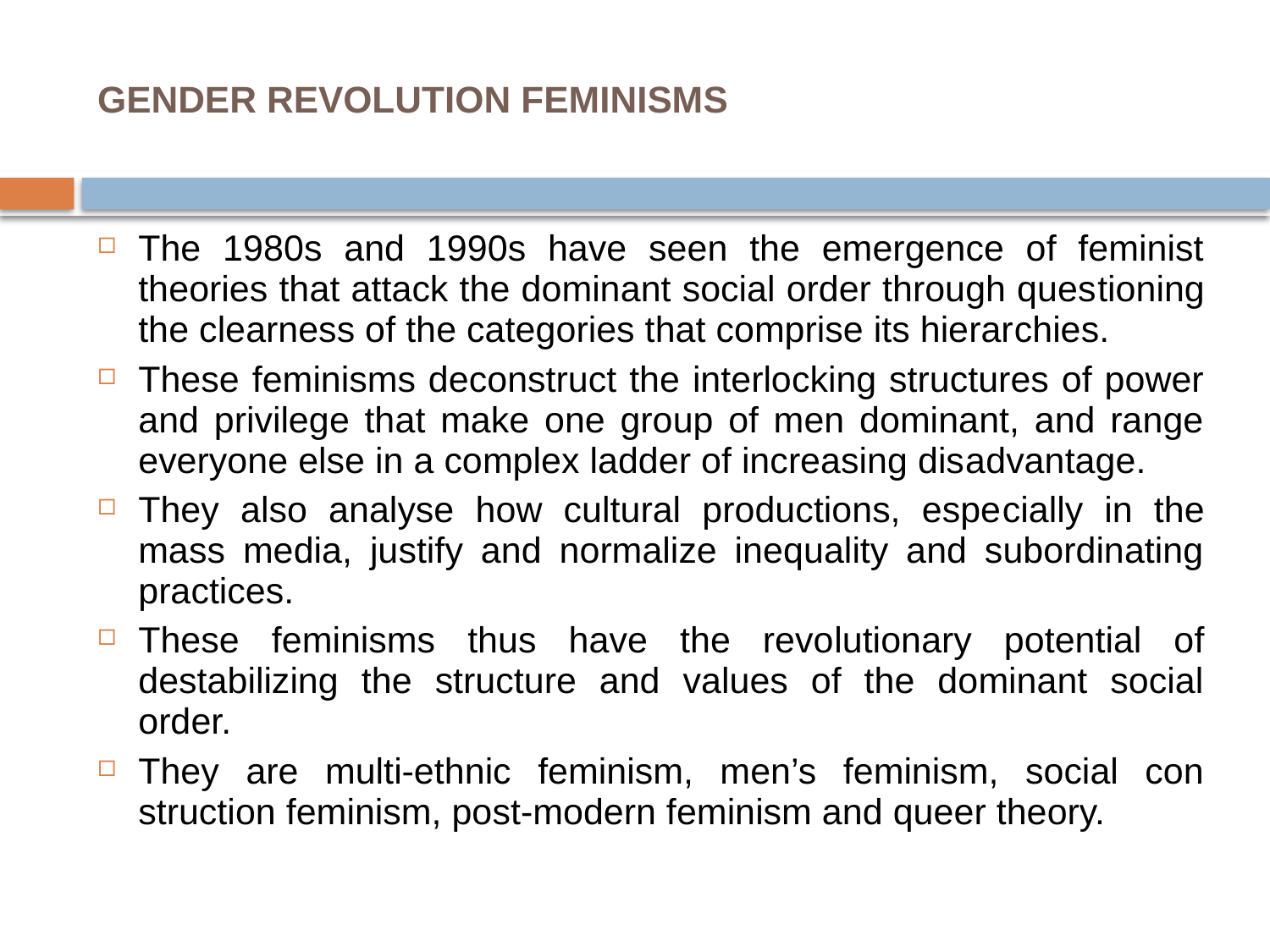

# Gender Revolution Feminisms
The 1980s and 1990s have seen the emergence of feminist theories that attack the dominant social order through ques­tioning the clearness of the categories that comprise its hierar­chies.
These feminisms deconstruct the interlocking structures of power and privilege that make one group of men dominant, and range everyone else in a complex ladder of increasing dis­advantage.
They also analyse how cultural productions, espe­cially in the mass media, justify and normalize inequality and subordinating practices.
These feminisms thus have the revo­lutionary potential of destabilizing the structure and values of the dominant social order.
They are multi-ethnic feminism, men’s feminism, social con­struction feminism, post-modern feminism and queer theory.